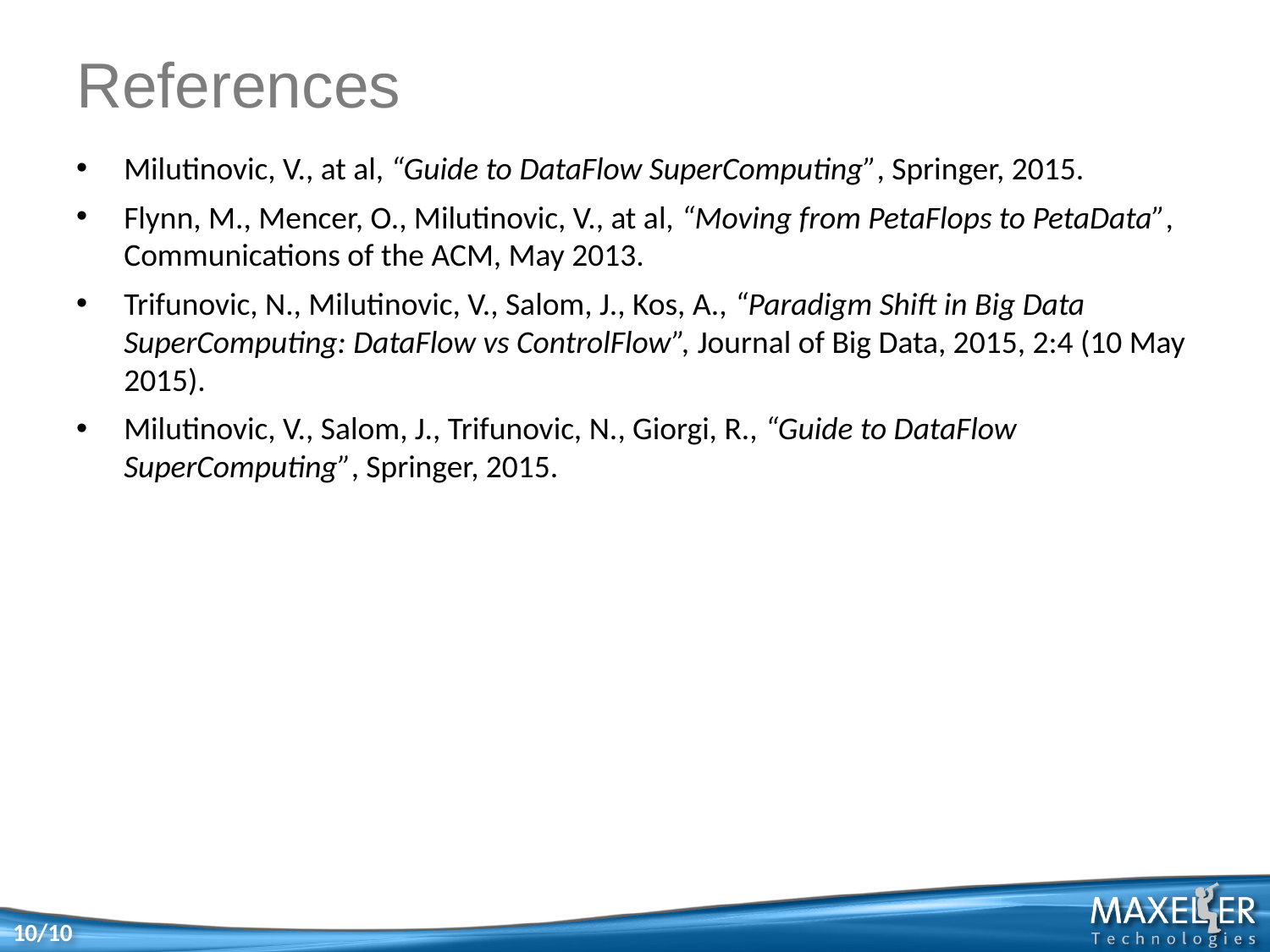

# References
Milutinovic, V., at al, “Guide to DataFlow SuperComputing”, Springer, 2015.
Flynn, M., Mencer, O., Milutinovic, V., at al, “Moving from PetaFlops to PetaData”,
Communications of the ACM, May 2013.
Trifunovic, N., Milutinovic, V., Salom, J., Kos, A., “Paradigm Shift in Big Data SuperComputing: DataFlow vs ControlFlow”, Journal of Big Data, 2015, 2:4 (10 May 2015).
Milutinovic, V., Salom, J., Trifunovic, N., Giorgi, R., “Guide to DataFlow SuperComputing”, Springer, 2015.
10/10